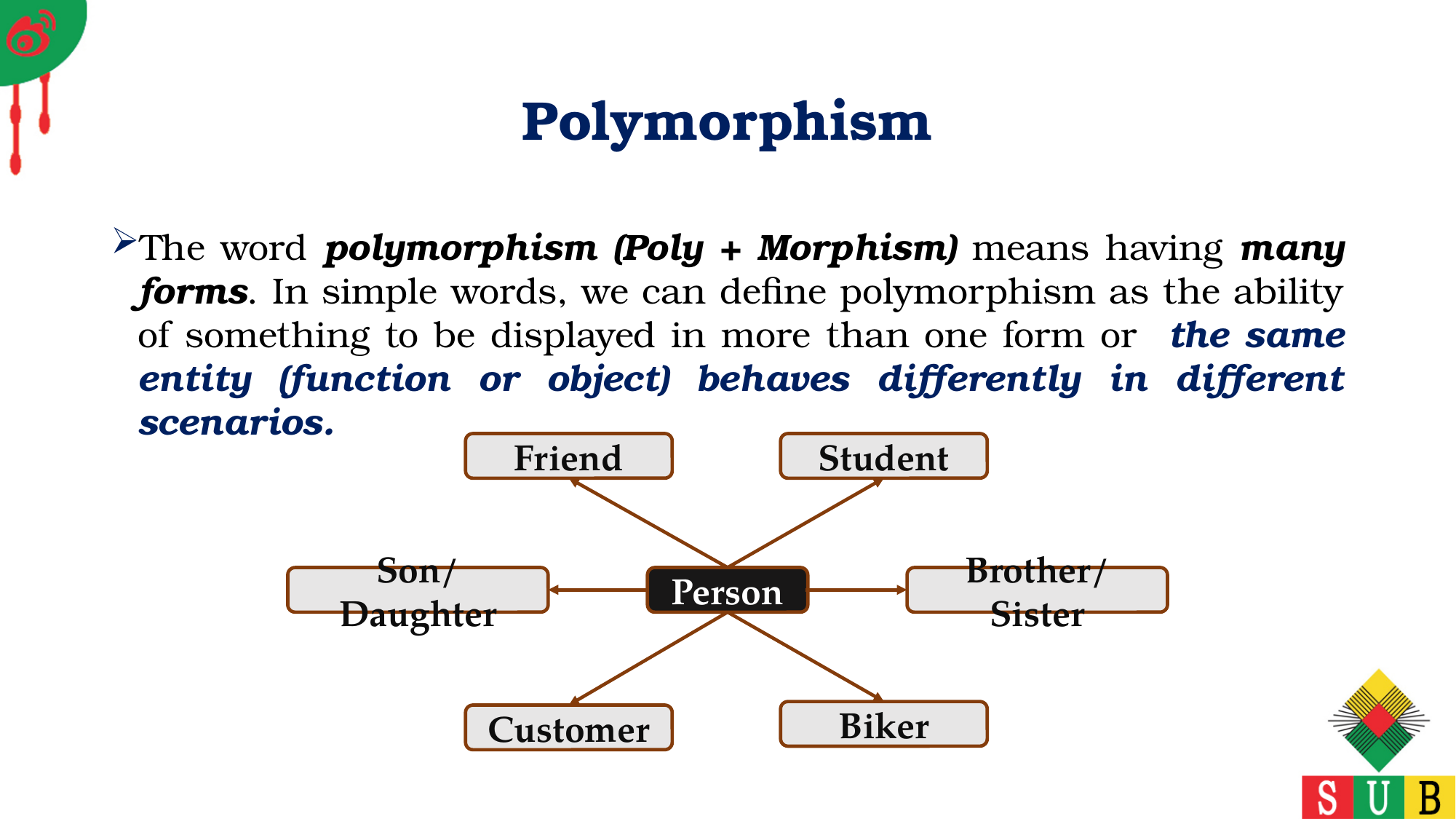

# Polymorphism
The word polymorphism (Poly + Morphism) means having many forms. In simple words, we can define polymorphism as the ability of something to be displayed in more than one form or  the same entity (function or object) behaves differently in different scenarios.
Friend
Student
Son/Daughter
Person
Brother/Sister
Biker
Customer